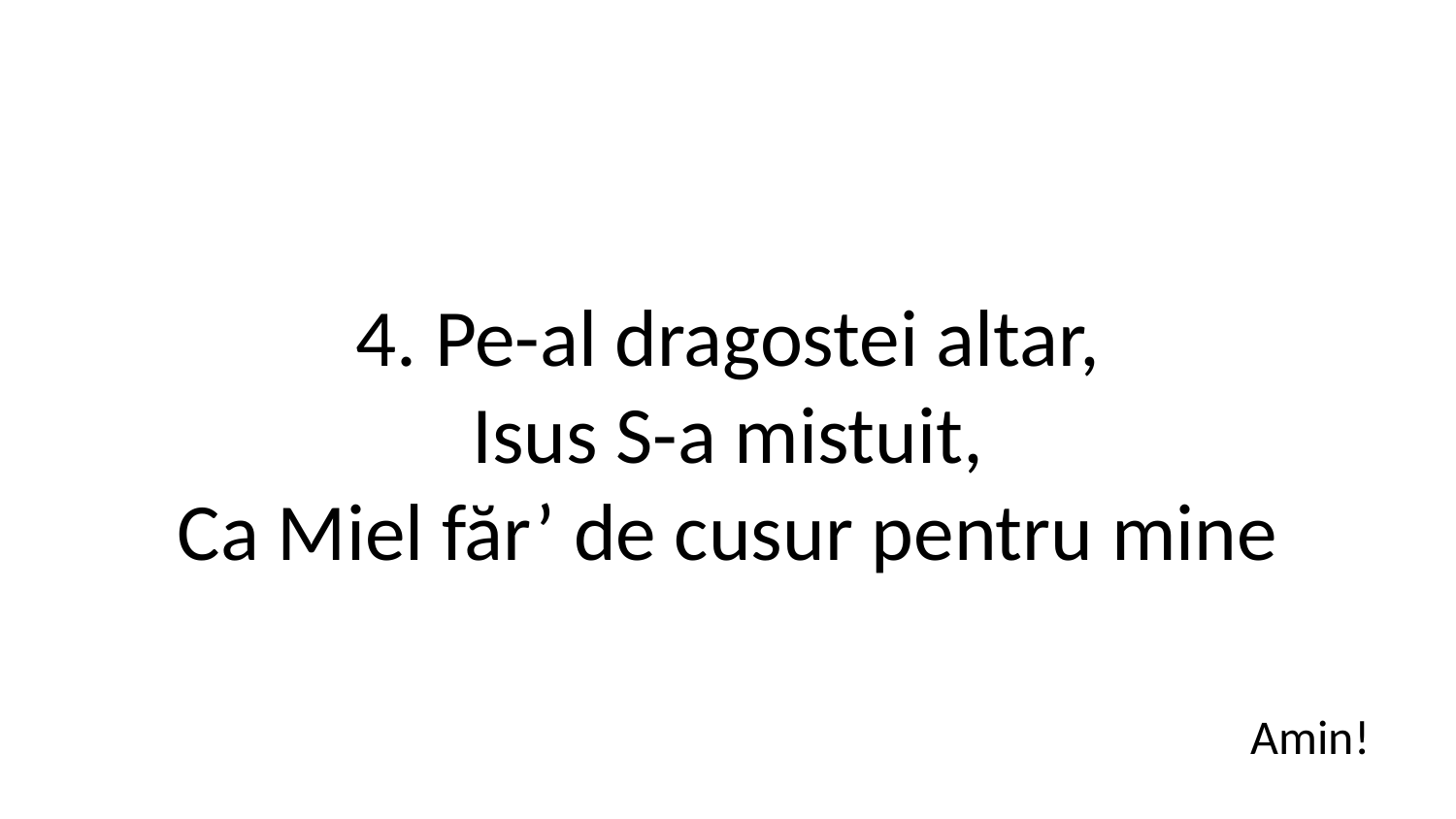

4. Pe-al dragostei altar,
Isus S-a mistuit,
Ca Miel făr’ de cusur pentru mine

Amin!